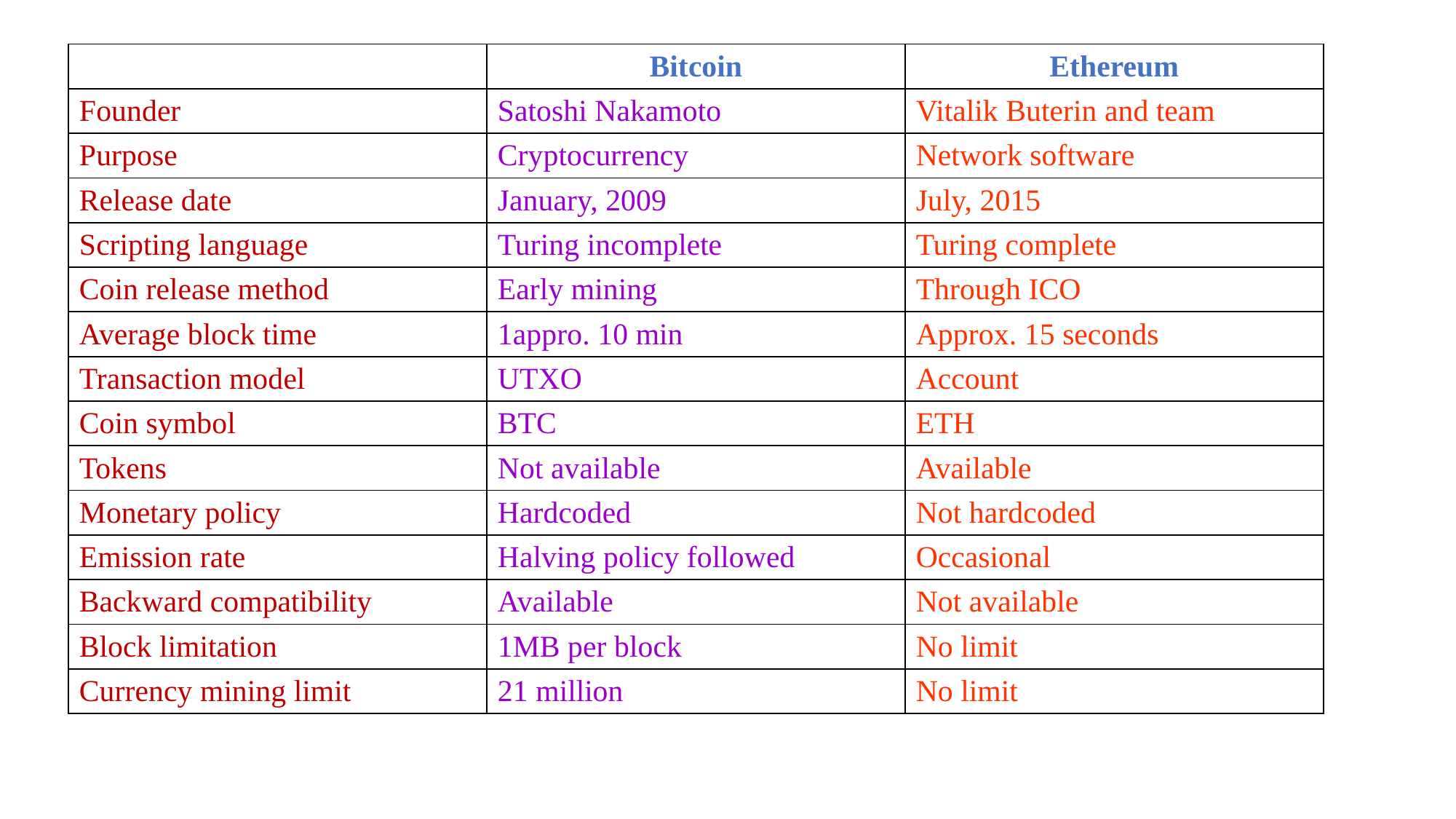

|  | Bitcoin | Ethereum |
| --- | --- | --- |
| Founder | Satoshi Nakamoto | Vitalik Buterin and team |
| Purpose | Cryptocurrency | Network software |
| Release date | January, 2009 | July, 2015 |
| Scripting language | Turing incomplete | Turing complete |
| Coin release method | Early mining | Through ICO |
| Average block time | 1appro. 10 min | Approx. 15 seconds |
| Transaction model | UTXO | Account |
| Coin symbol | BTC | ETH |
| Tokens | Not available | Available |
| Monetary policy | Hardcoded | Not hardcoded |
| Emission rate | Halving policy followed | Occasional |
| Backward compatibility | Available | Not available |
| Block limitation | 1MB per block | No limit |
| Currency mining limit | 21 million | No limit |